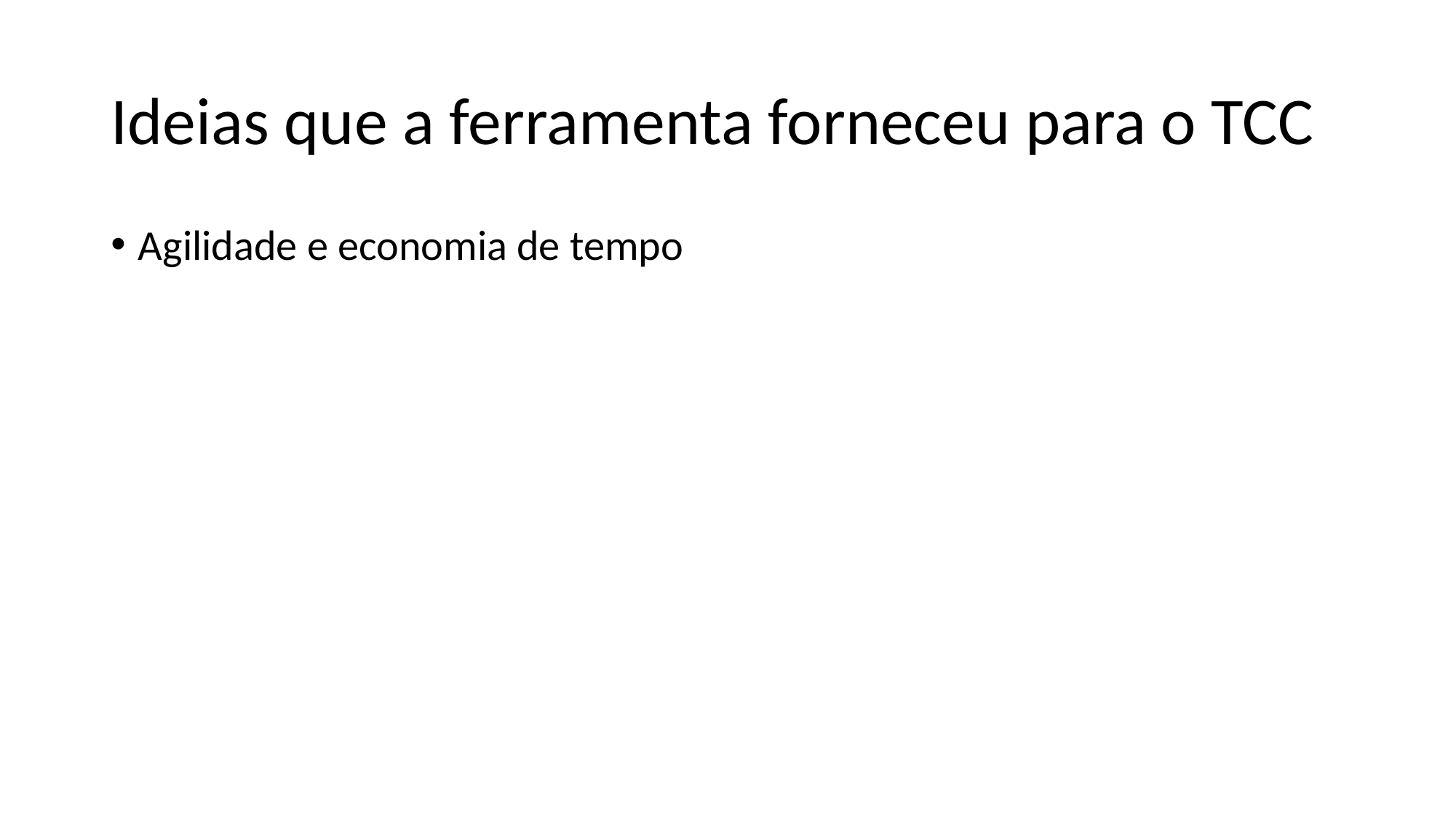

# Ideias que a ferramenta forneceu para o TCC
Agilidade e economia de tempo